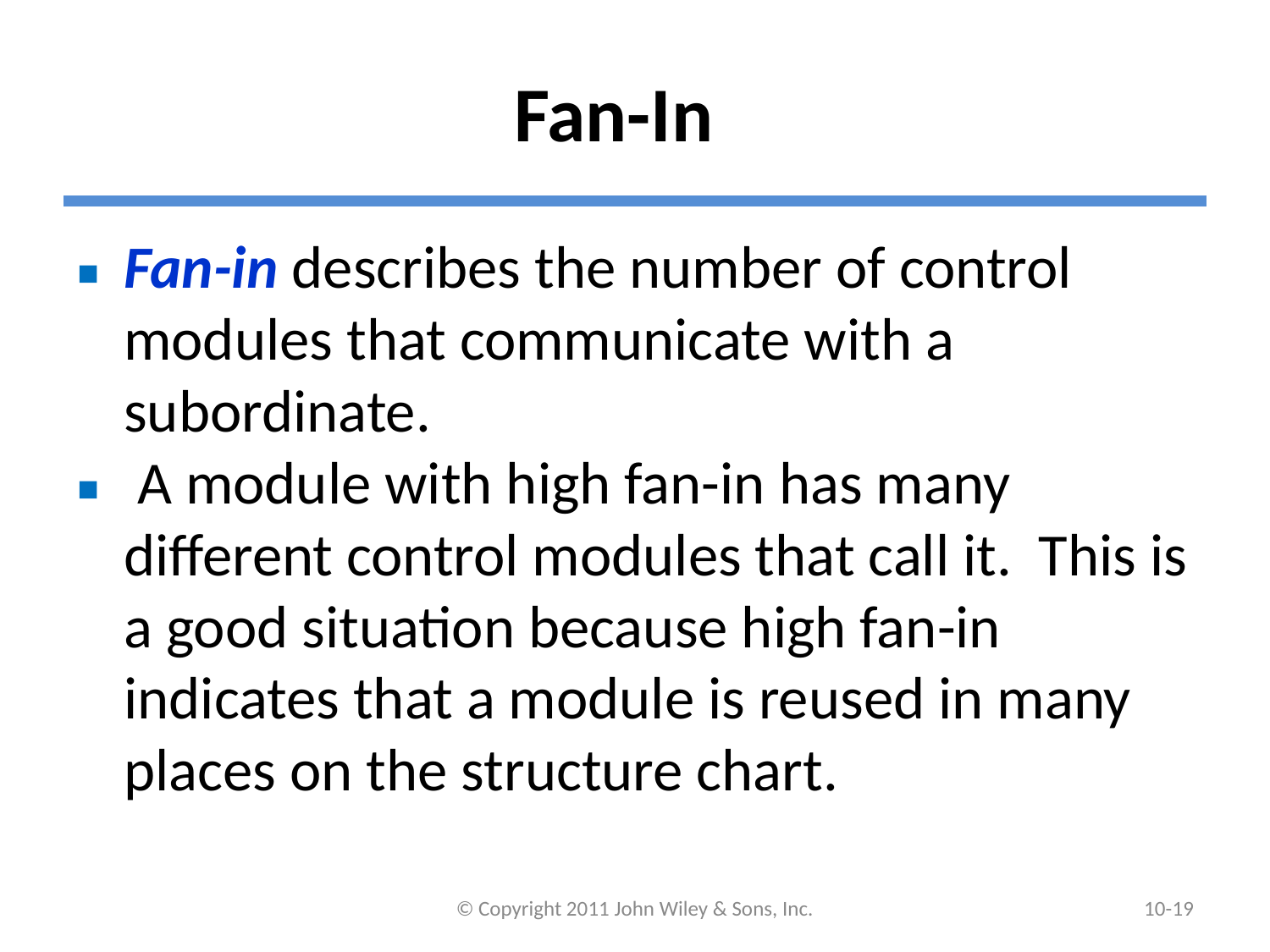

# Fan-In
Fan-in describes the number of control modules that communicate with a subordinate.
 A module with high fan-in has many different control modules that call it.  This is a good situation because high fan-in indicates that a module is reused in many places on the structure chart.
© Copyright 2011 John Wiley & Sons, Inc.
10-19